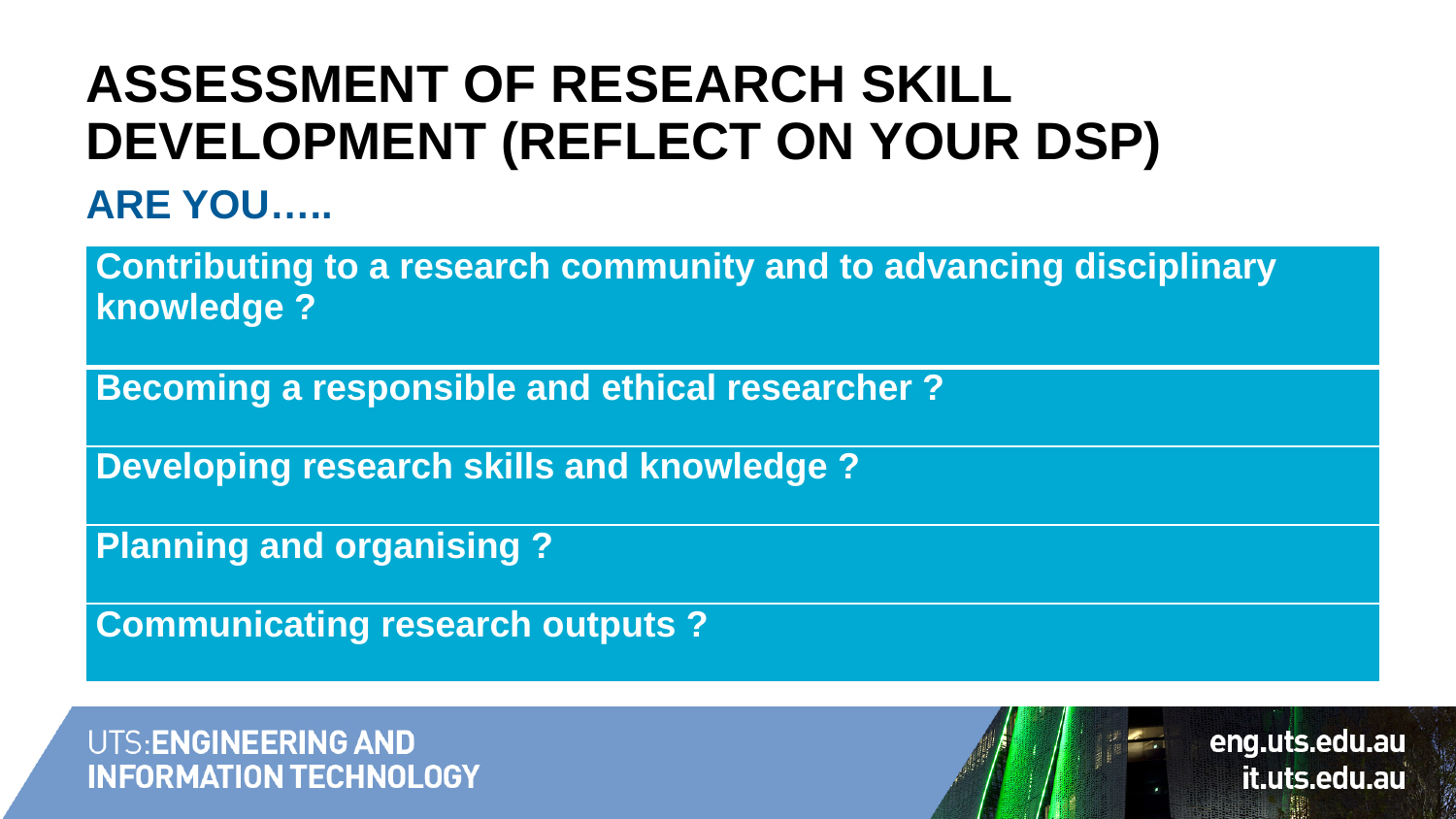

# Assessment of Research skill development (reflect on your DSP) Are you…..
| Contributing to a research community and to advancing disciplinary knowledge ? |
| --- |
| Becoming a responsible and ethical researcher ? |
| Developing research skills and knowledge ? |
| Planning and organising ? |
| Communicating research outputs ? |